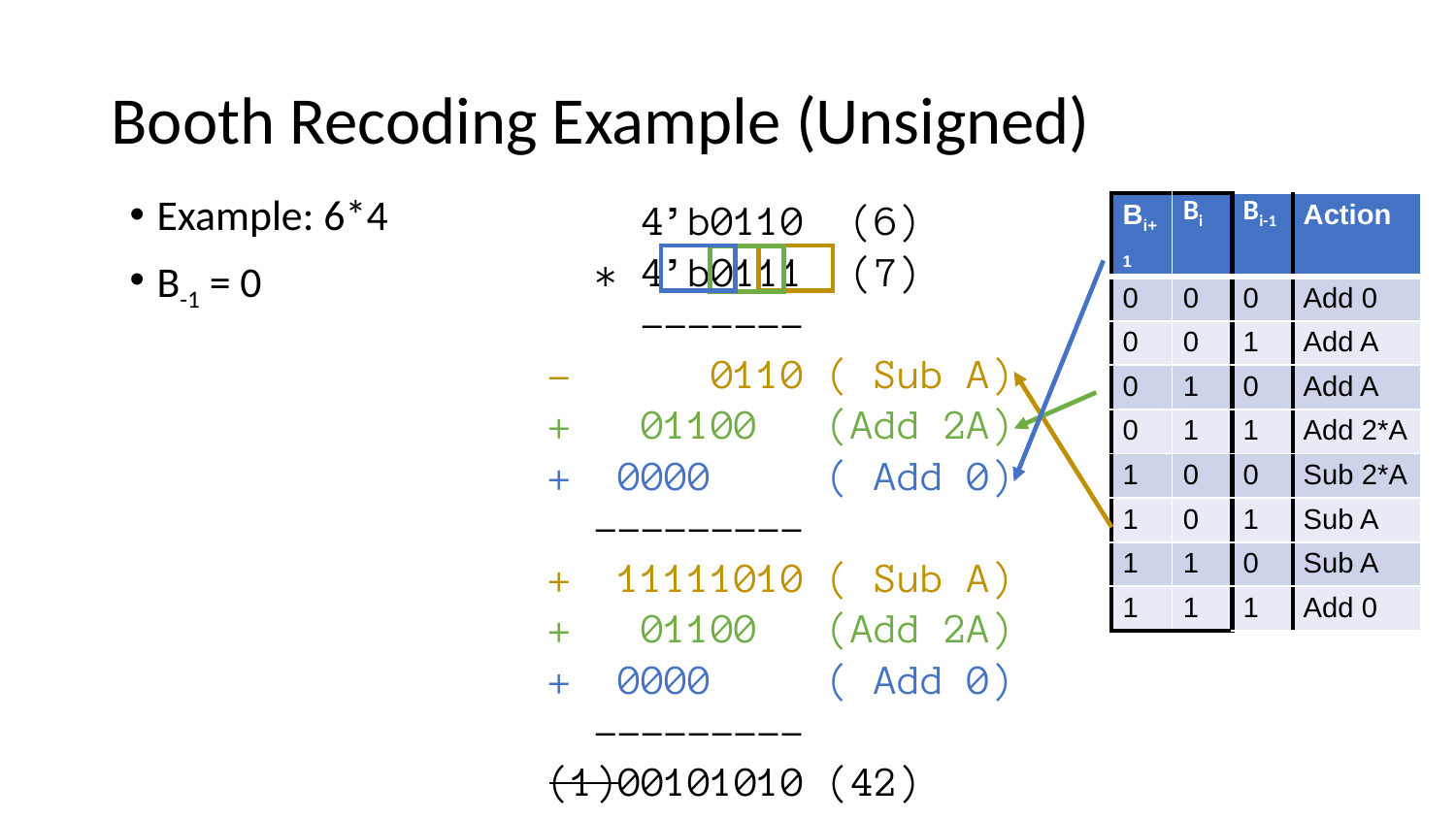

# Booth Recoding Example (Unsigned)
Example: 6*4
B-1 = 0
    4’b0110  (6)
  * 4’b0111  (7)
    -------
-      0110 ( Sub A)
+   01100   (Add 2A)
+  0000     ( Add 0)
  ---------
+  11111010 ( Sub A)
+   01100   (Add 2A)
+  0000     ( Add 0)
  ---------
(1)00101010 (42)
| Bi+1 | Bi | Bi-1 | Action |
| --- | --- | --- | --- |
| 0 | 0 | 0 | Add 0 |
| 0 | 0 | 1 | Add A |
| 0 | 1 | 0 | Add A |
| 0 | 1 | 1 | Add 2\*A |
| 1 | 0 | 0 | Sub 2\*A |
| 1 | 0 | 1 | Sub A |
| 1 | 1 | 0 | Sub A |
| 1 | 1 | 1 | Add 0 |